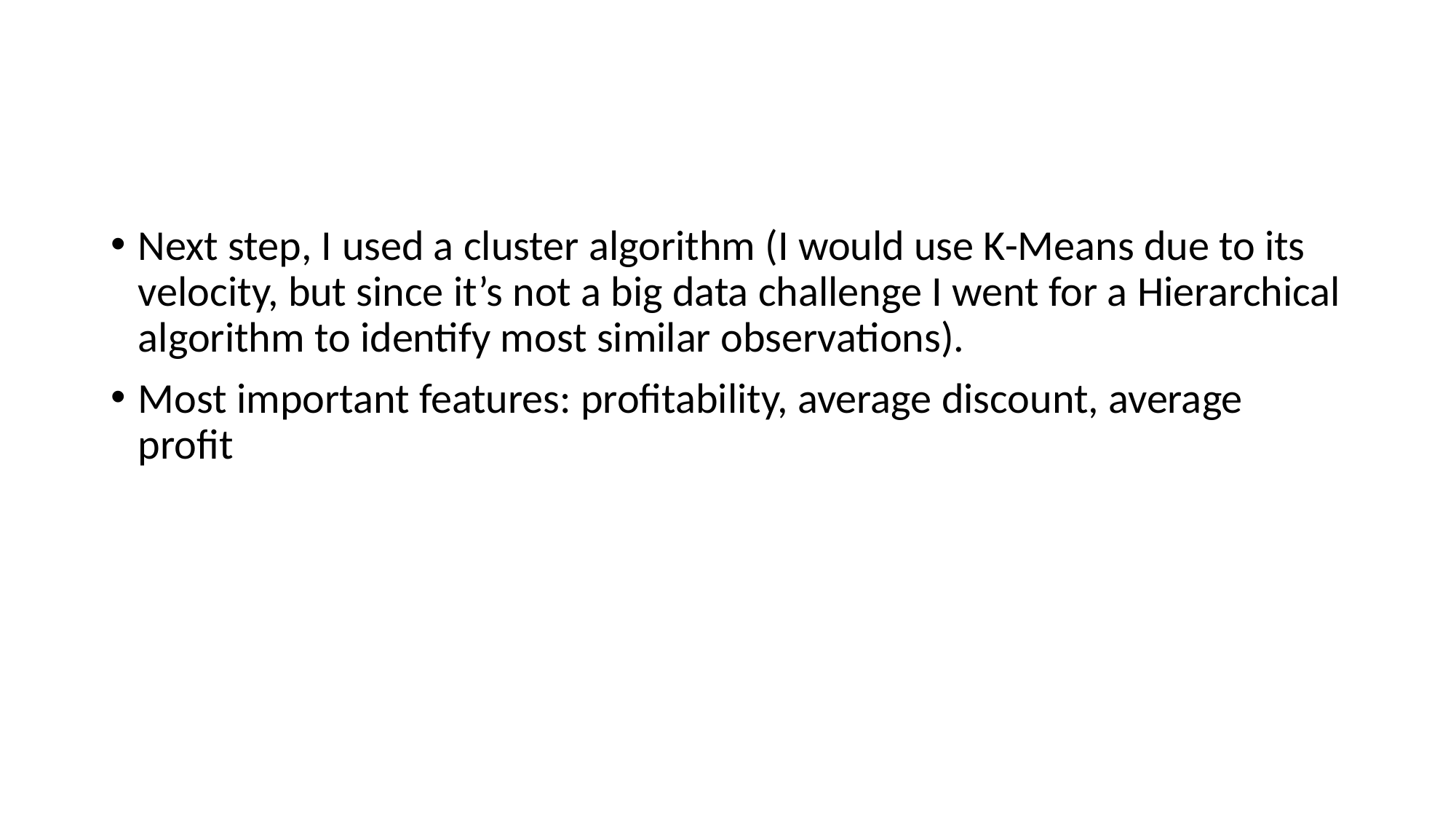

#
Next step, I used a cluster algorithm (I would use K-Means due to its velocity, but since it’s not a big data challenge I went for a Hierarchical algorithm to identify most similar observations).
Most important features: profitability, average discount, average profit